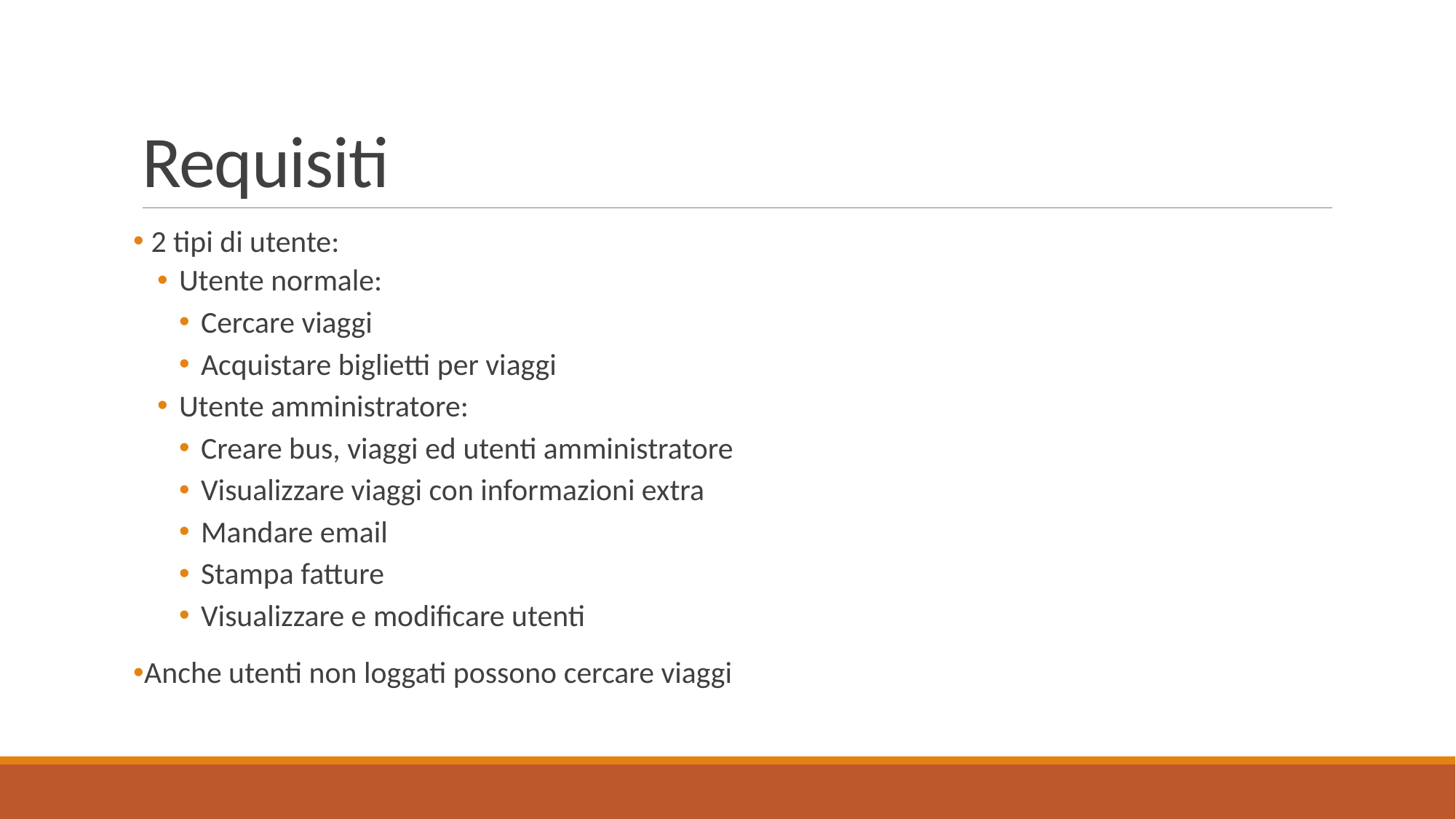

# Requisiti
 2 tipi di utente:
Utente normale:
Cercare viaggi
Acquistare biglietti per viaggi
Utente amministratore:
Creare bus, viaggi ed utenti amministratore
Visualizzare viaggi con informazioni extra
Mandare email
Stampa fatture
Visualizzare e modificare utenti
Anche utenti non loggati possono cercare viaggi